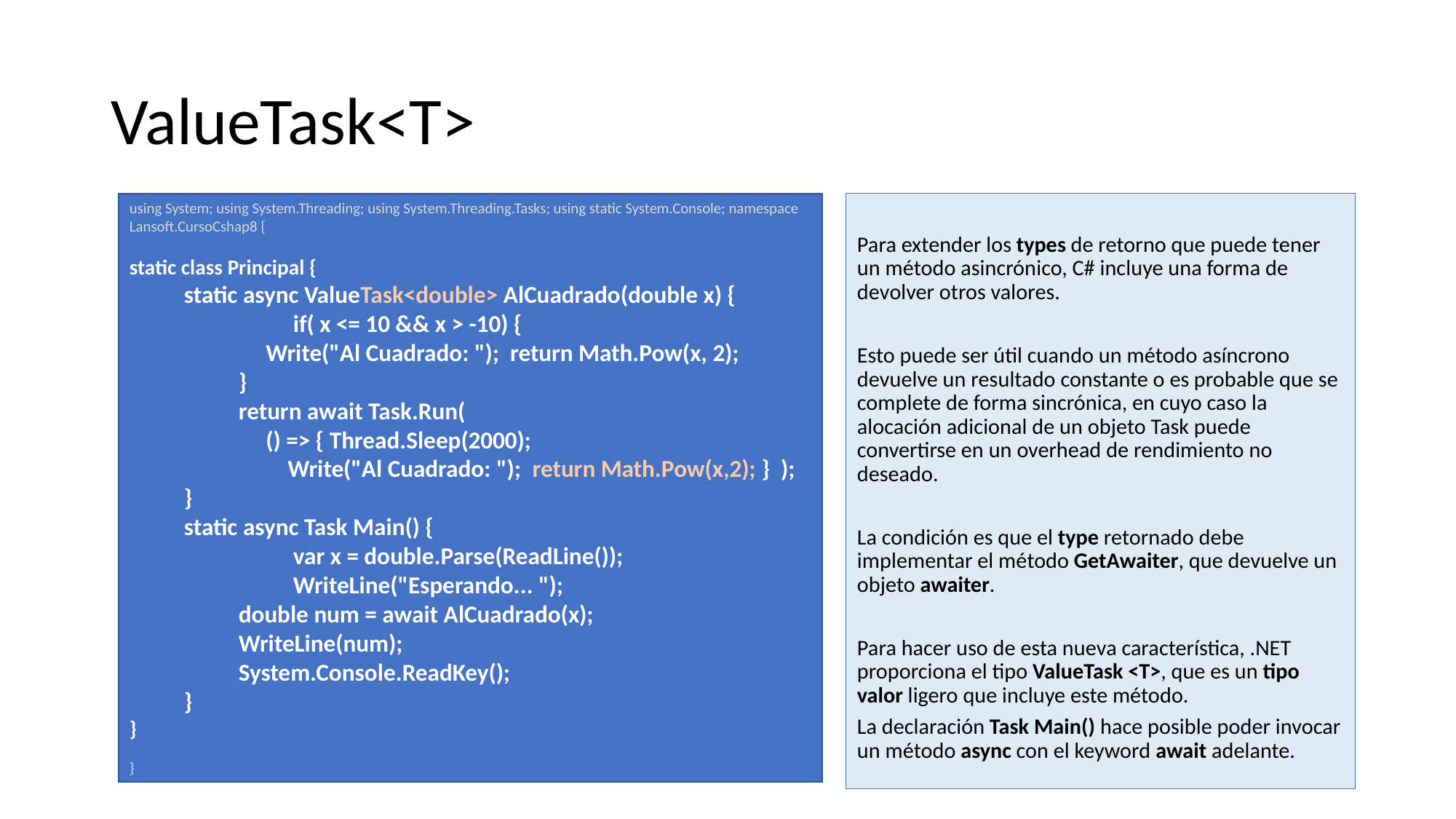

# ValueTask<T>
using System; using System.Threading; using System.Threading.Tasks; using static System.Console; namespace Lansoft.CursoCshap8 {

static class Principal {
static async ValueTask<double> AlCuadrado(double x) {
	if( x <= 10 && x > -10) {
               Write("Al Cuadrado: ");  return Math.Pow(x, 2);
          }
return await Task.Run(
     () => { Thread.Sleep(2000);
         Write("Al Cuadrado: ");  return Math.Pow(x,2); }  );
}
static async Task Main() {
	var x = double.Parse(ReadLine());
	WriteLine("Esperando... ");
double num = await AlCuadrado(x);
WriteLine(num);
System.Console.ReadKey();
}
}

}

Para extender los types de retorno que puede tener un método asincrónico, C# incluye una forma de devolver otros valores.

Esto puede ser útil cuando un método asíncrono devuelve un resultado constante o es probable que se complete de forma sincrónica, en cuyo caso la alocación adicional de un objeto Task puede convertirse en un overhead de rendimiento no deseado.

La condición es que el type retornado debe implementar el método GetAwaiter, que devuelve un objeto awaiter.

Para hacer uso de esta nueva característica, .NET proporciona el tipo ValueTask <T>, que es un tipo valor ligero que incluye este método.
La declaración Task Main() hace posible poder invocar un método async con el keyword await adelante.